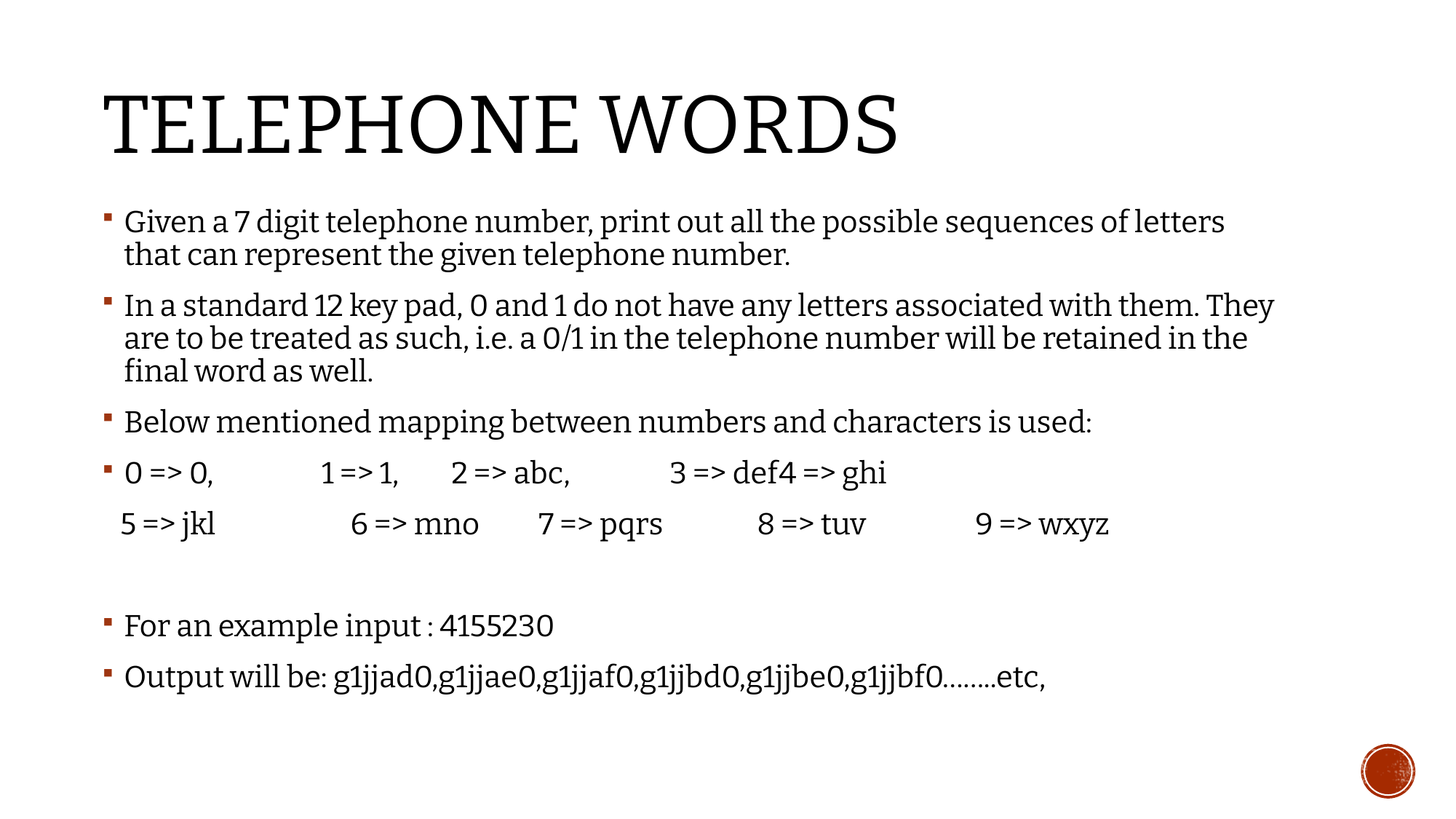

# Telephone words
Given a 7 digit telephone number, print out all the possible sequences of letters that can represent the given telephone number.
In a standard 12 key pad, 0 and 1 do not have any letters associated with them. They are to be treated as such, i.e. a 0/1 in the telephone number will be retained in the final word as well.
Below mentioned mapping between numbers and characters is used:
0 => 0,                  1 => 1,	2 => abc, 	3 => def	4 => ghi
   5 => jkl      	     6 => mno	7 => pqrs	8 => tuv   	9 => wxyz

For an example input : 4155230
Output will be: g1jjad0,g1jjae0,g1jjaf0,g1jjbd0,g1jjbe0,g1jjbf0……..etc,